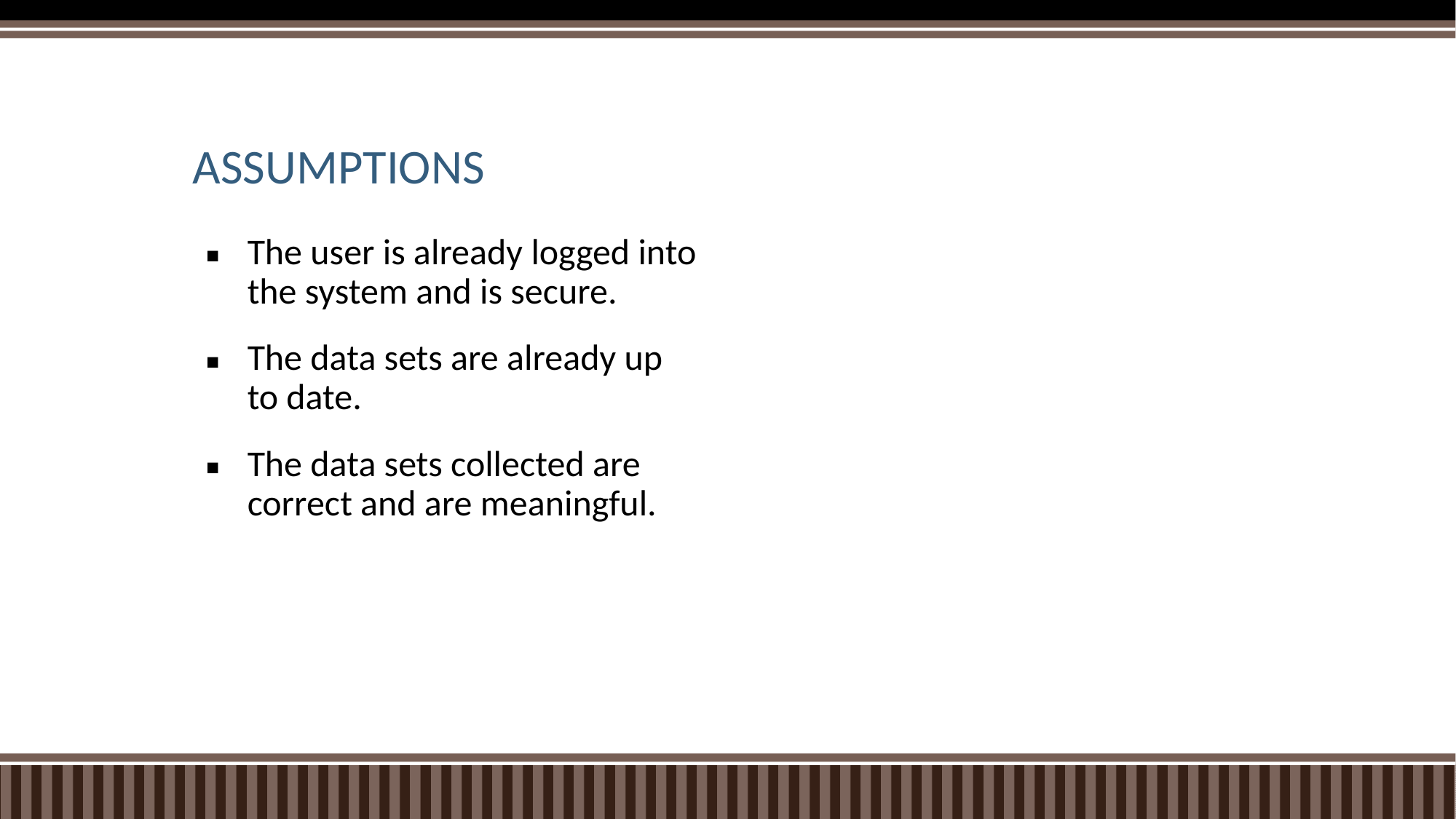

# ASSUMPTIONS
The user is already logged into the system and is secure.
The data sets are already up to date.
The data sets collected are correct and are meaningful.